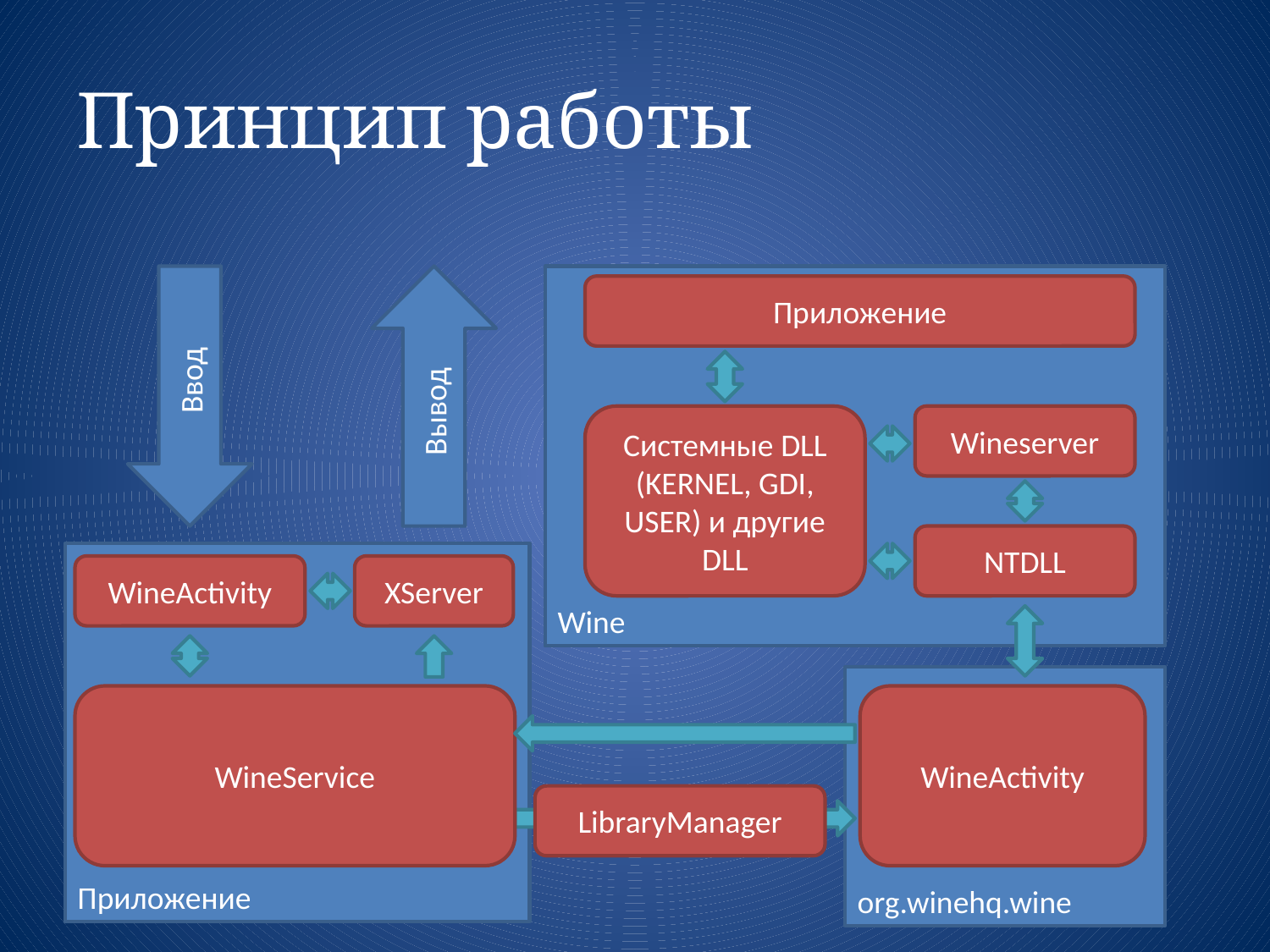

# Принцип работы
Ввод
Вывод
Wine
Приложение

Системные DLL (KERNEL, GDI, USER) и другие DLL
Wineserver

NTDLL

Приложение
WineActivity
XServer

org.winehq.wine
WineService
WineActivity

LibraryManager